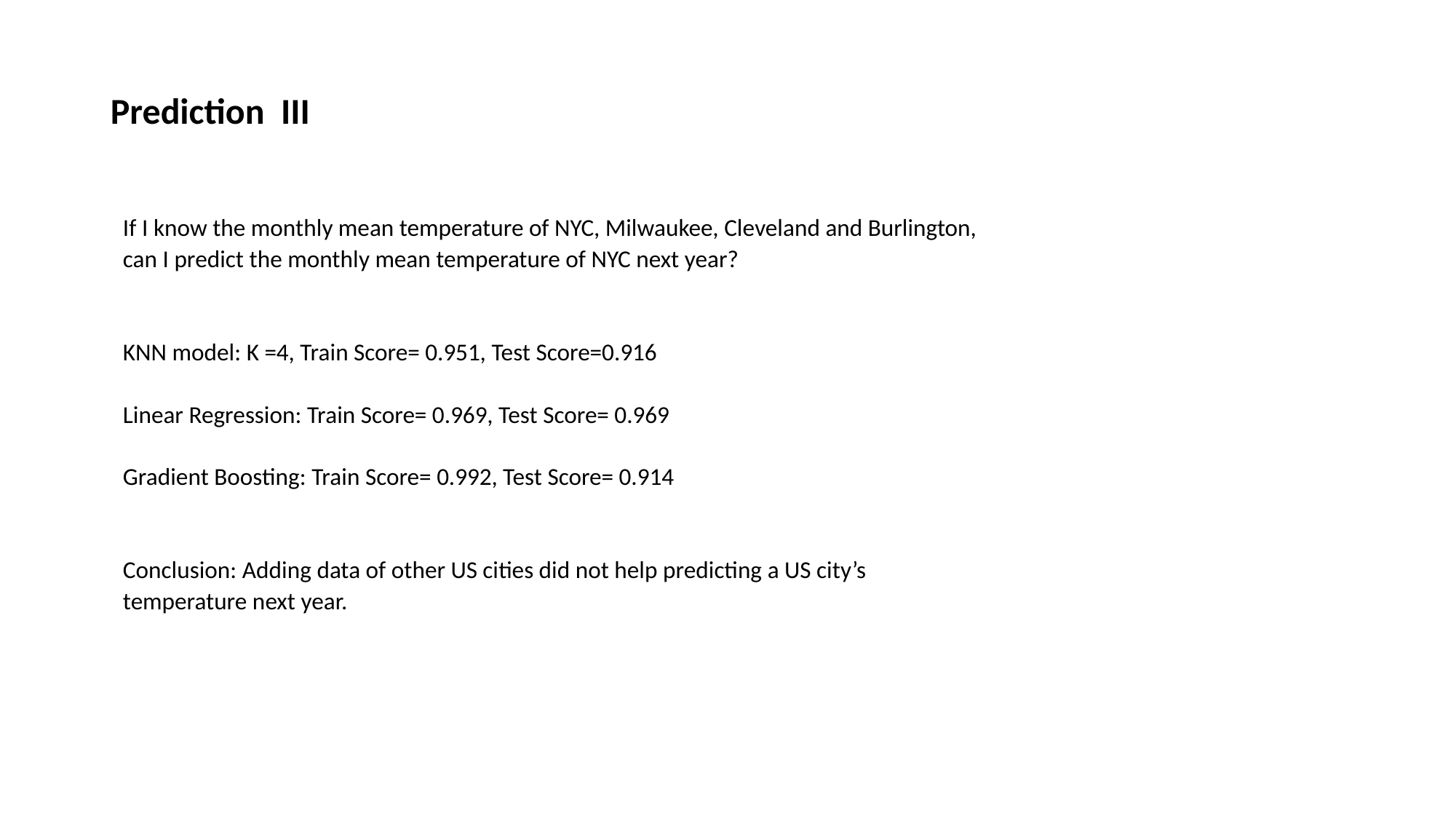

Prediction  III
If I know the monthly mean temperature of NYC, Milwaukee, Cleveland and Burlington, can I predict the monthly mean temperature of NYC next year?

KNN model: K =4, Train Score= 0.951, Test Score=0.916

Linear Regression: Train Score= 0.969, Test Score= 0.969

Gradient Boosting: Train Score= 0.992, Test Score= 0.914

Conclusion: Adding data of other US cities did not help predicting a US city’s  temperature next year.